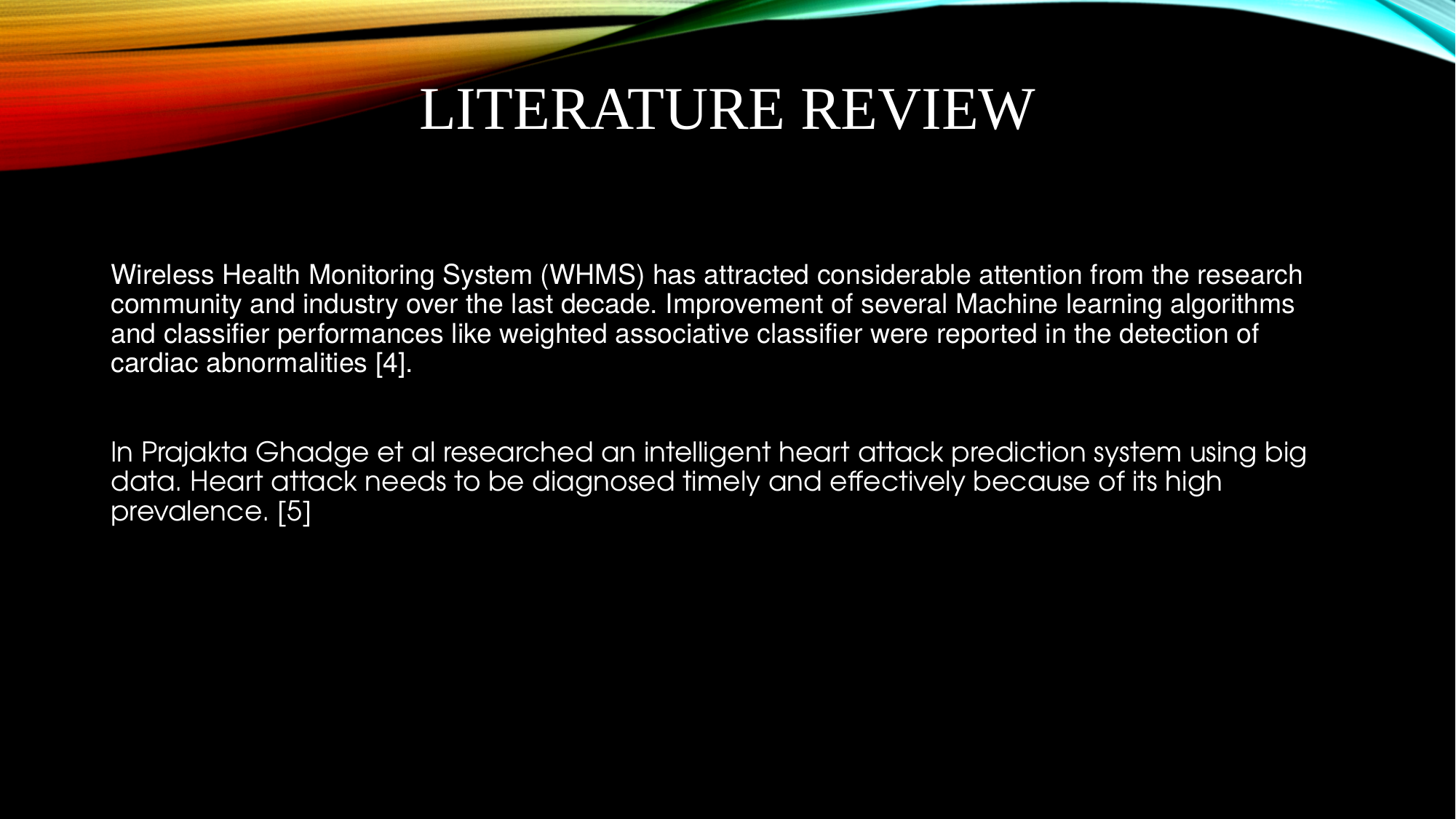

# Literature Review
Wireless Health Monitoring System (WHMS) has attracted considerable attention from the research community and industry over the last decade. Improvement of several Machine learning algorithms and classifier performances like weighted associative classifier were reported in the detection of cardiac abnormalities [4].

In Prajakta Ghadge et al researched an intelligent heart attack prediction system using big data. Heart attack needs to be diagnosed timely and effectively because of its high prevalence. [5]